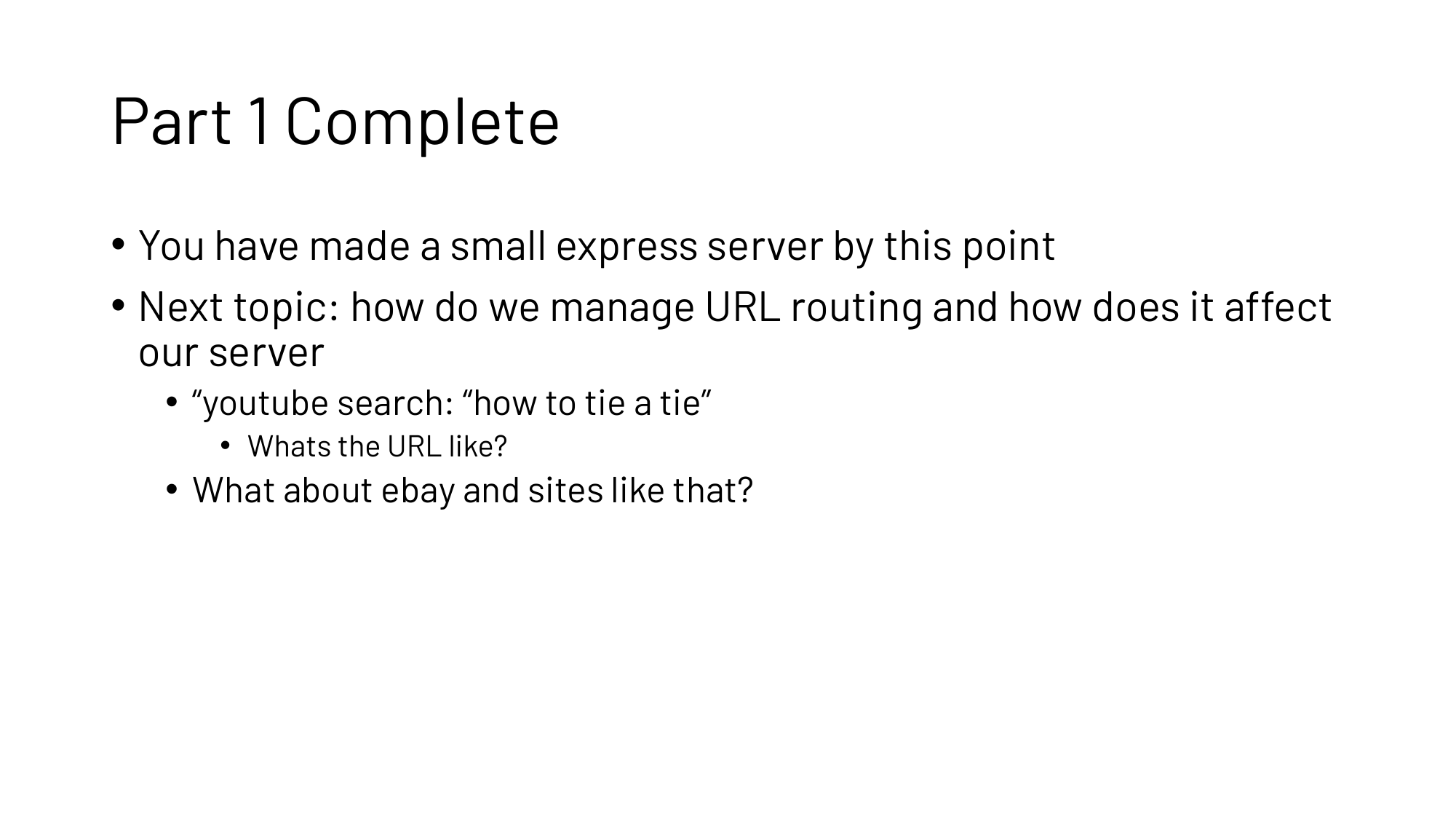

# Part 1 Complete
You have made a small express server by this point
Next topic: how do we manage URL routing and how does it affect our server
“youtube search: “how to tie a tie”
Whats the URL like?
What about ebay and sites like that?